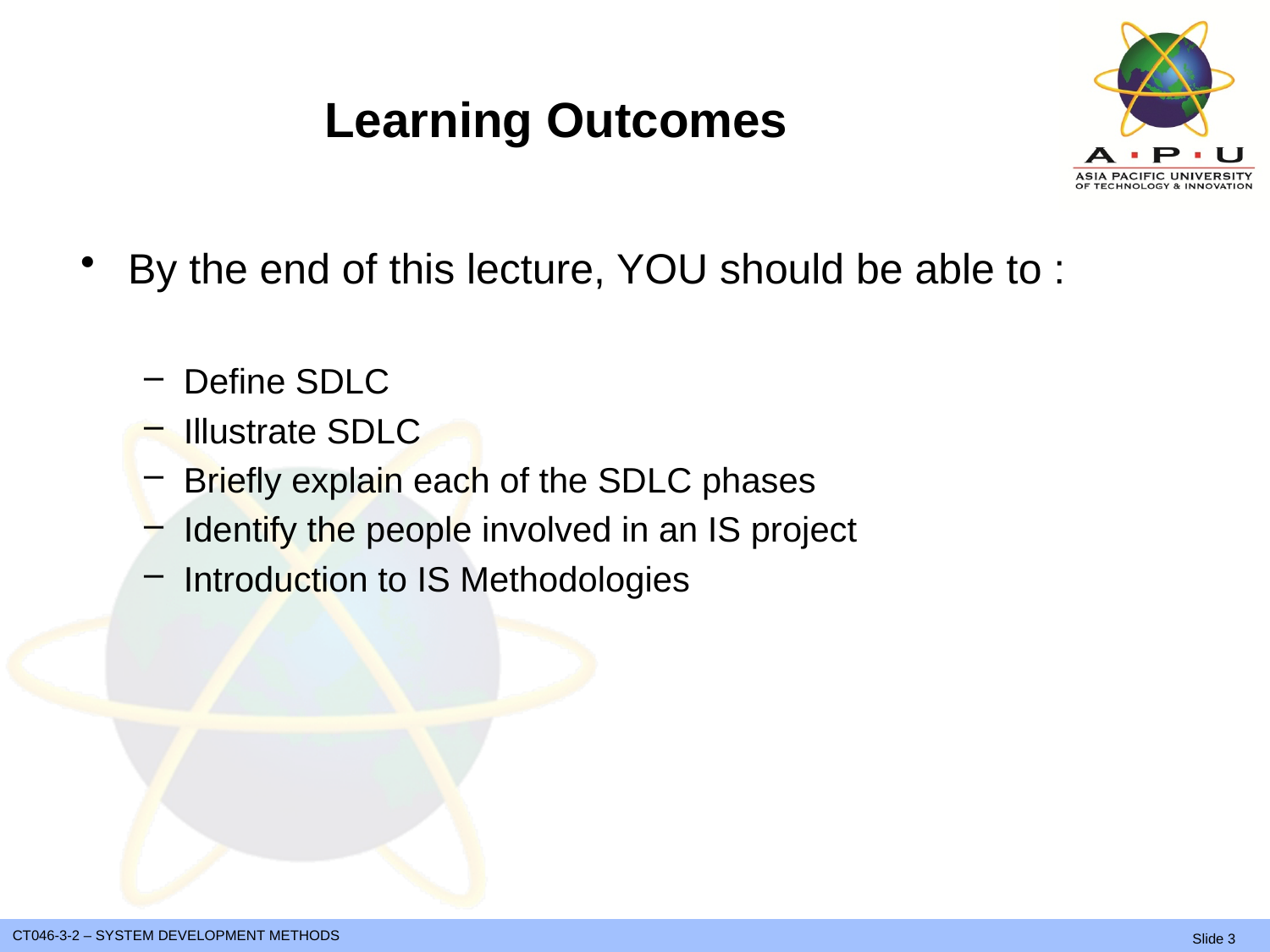

# Learning Outcomes
By the end of this lecture, YOU should be able to :

Define SDLC
Illustrate SDLC
Briefly explain each of the SDLC phases
Identify the people involved in an IS project
Introduction to IS Methodologies